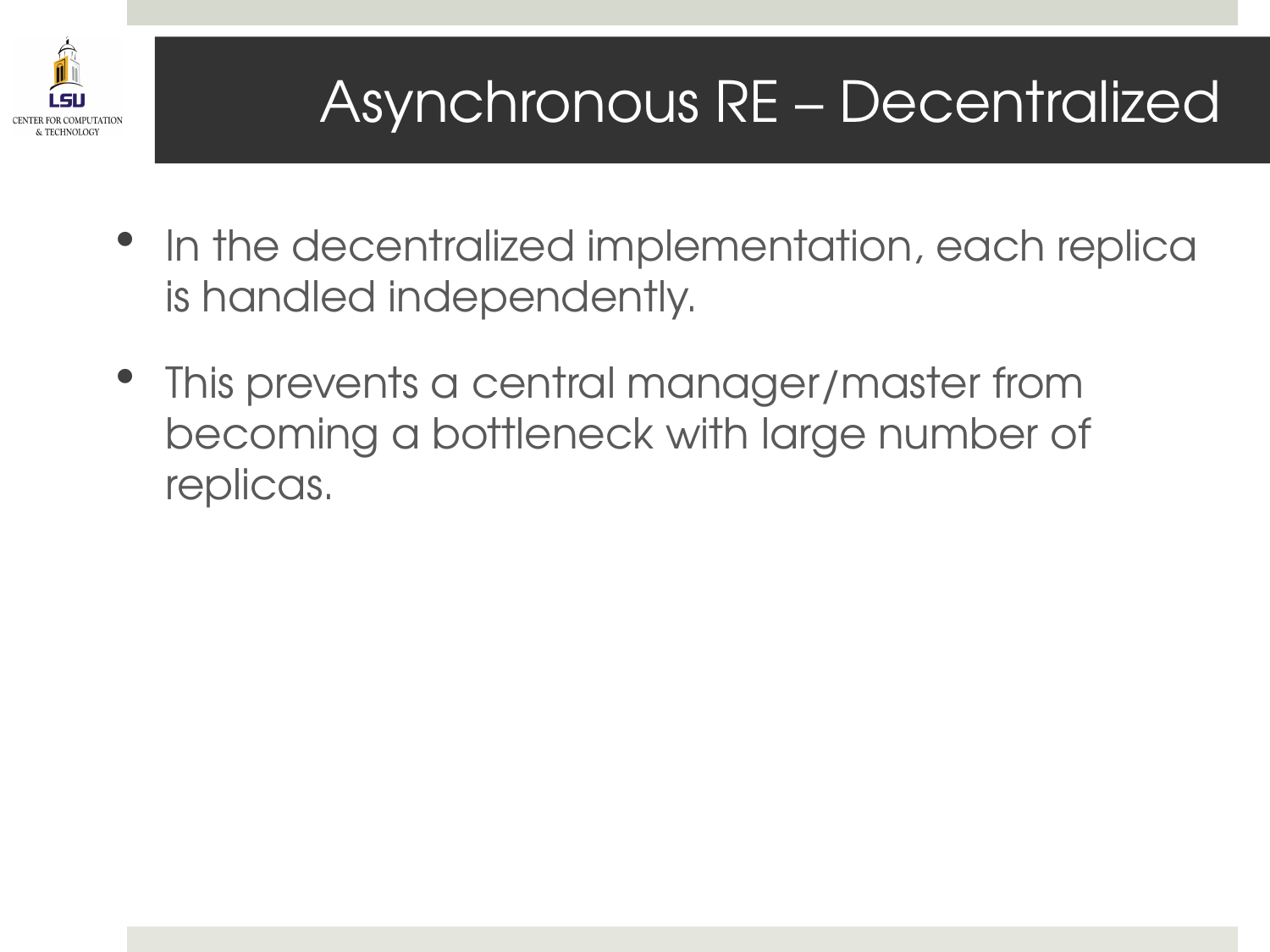

# Asynchronous RE – Decentralized
In the decentralized implementation, each replica is handled independently.
This prevents a central manager/master from becoming a bottleneck with large number of replicas.